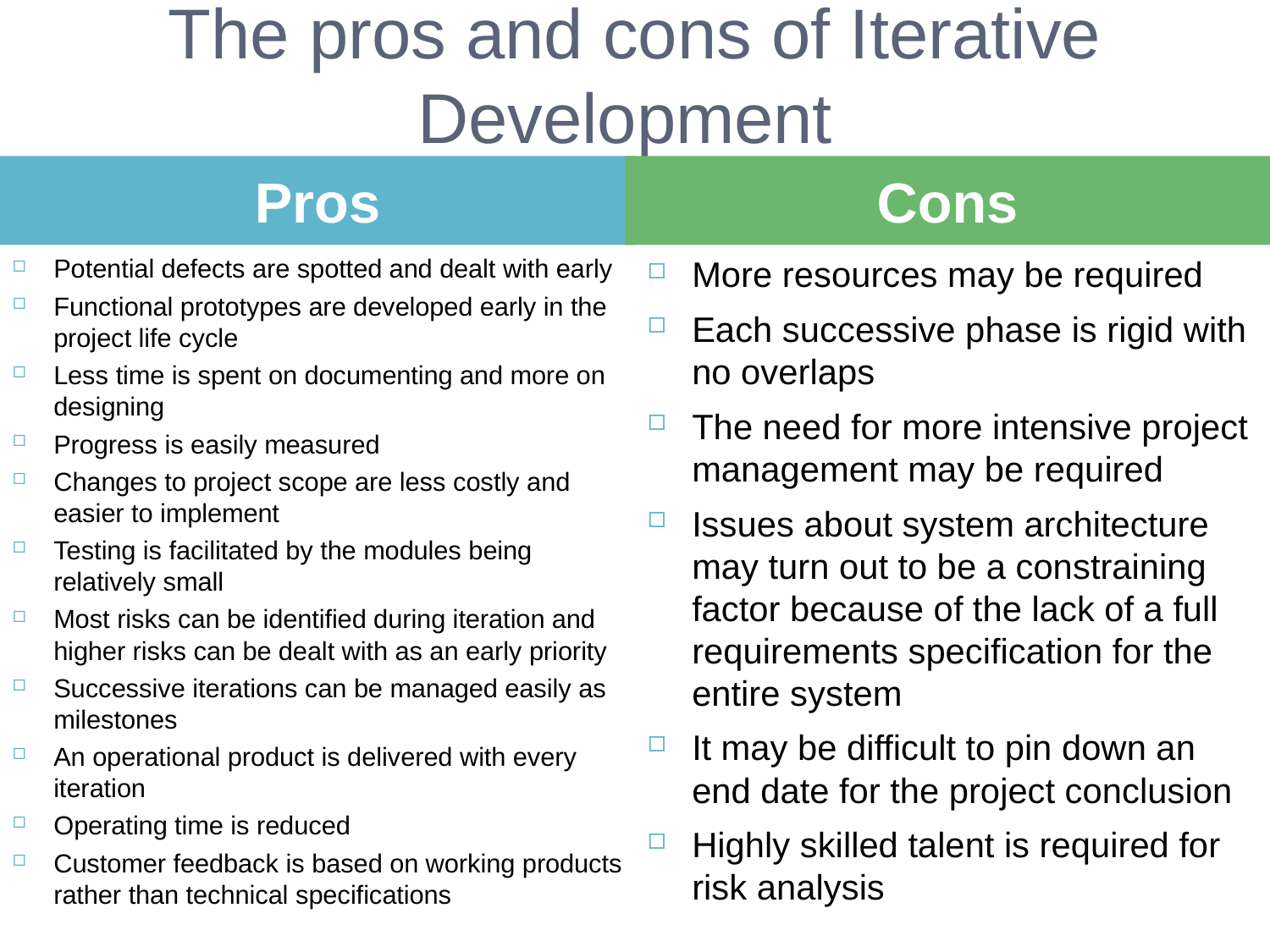

# The pros and cons of Iterative Development
Pros
Cons
Potential defects are spotted and dealt with early
Functional prototypes are developed early in the project life cycle
Less time is spent on documenting and more on designing
Progress is easily measured
Changes to project scope are less costly and easier to implement
Testing is facilitated by the modules being relatively small
Most risks can be identified during iteration and higher risks can be dealt with as an early priority
Successive iterations can be managed easily as milestones
An operational product is delivered with every iteration
Operating time is reduced
Customer feedback is based on working products rather than technical specifications
More resources may be required
Each successive phase is rigid with no overlaps
The need for more intensive project management may be required
Issues about system architecture may turn out to be a constraining factor because of the lack of a full requirements specification for the entire system
It may be difficult to pin down an end date for the project conclusion
Highly skilled talent is required for risk analysis